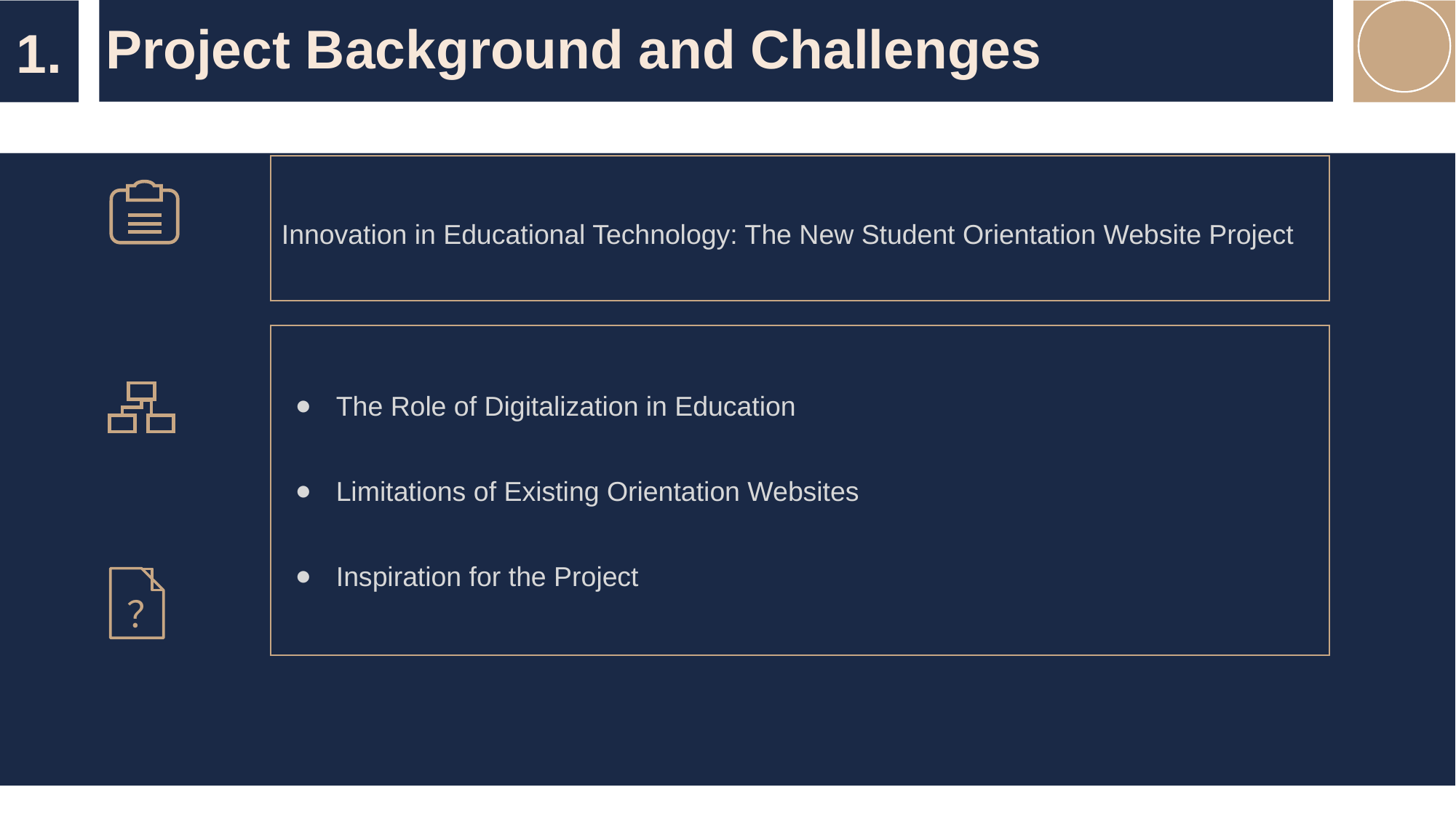

1.

Project Background and Challenges

Innovation in Educational Technology: The New Student Orientation Website Project

The Role of Digitalization in Education

Limitations of Existing Orientation Websites

Inspiration for the Project

？